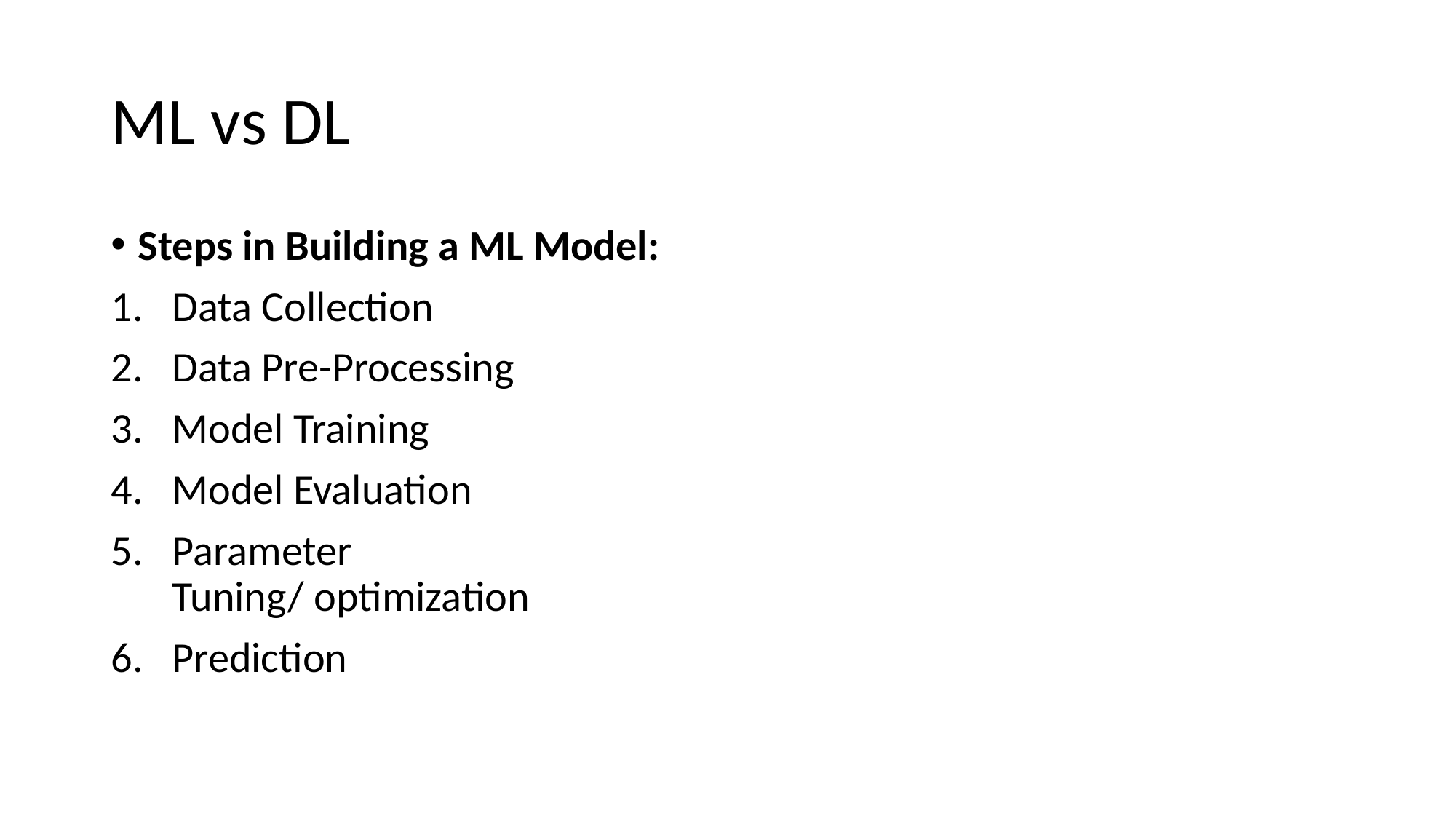

# ML vs DL
Steps in Building a ML Model:
Data Collection
Data Pre-Processing
Model Training
Model Evaluation
Parameter Tuning/ optimization
Prediction